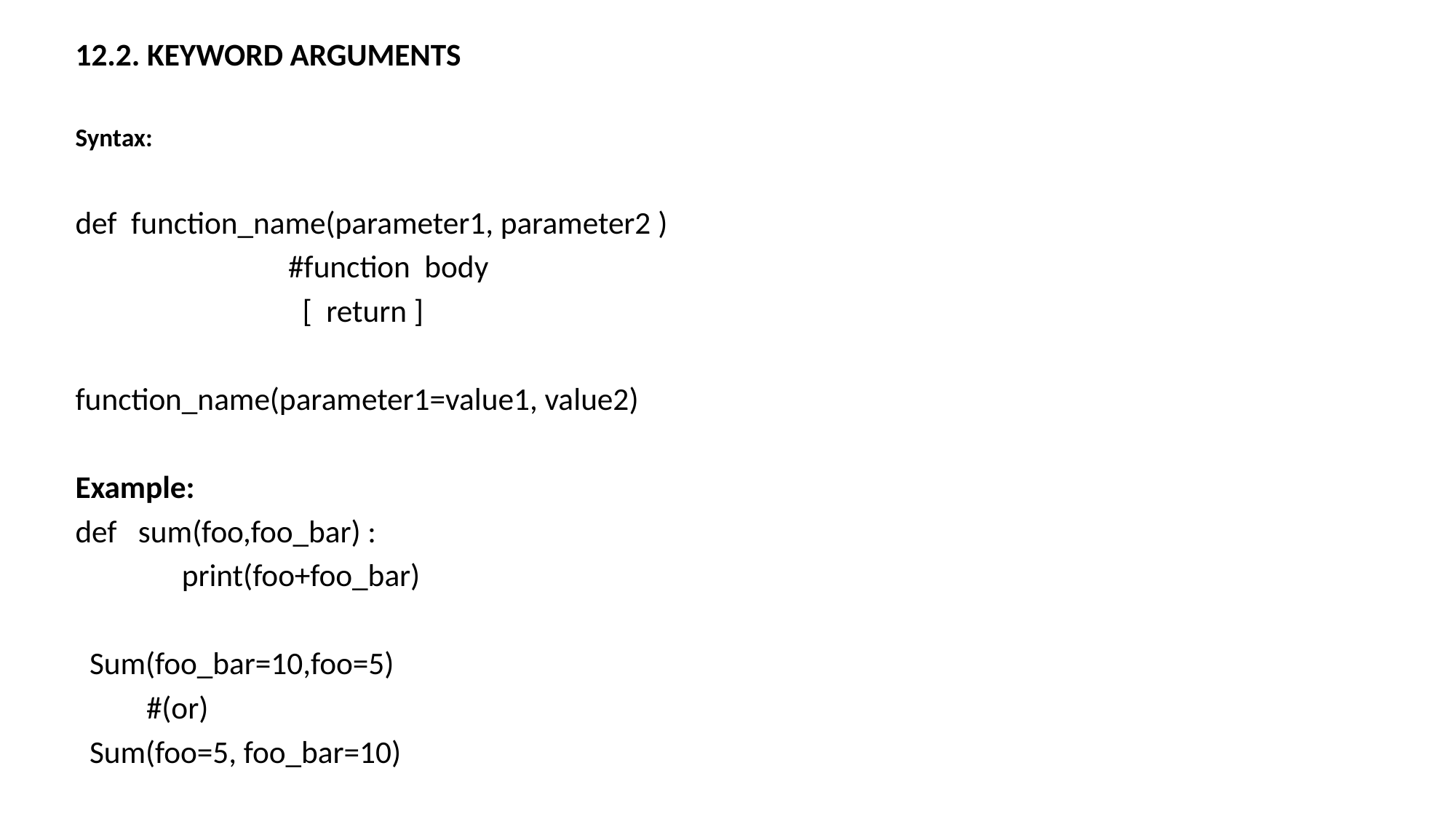

12.2. KEYWORD ARGUMENTS

Syntax:

def  function_name(parameter1, parameter2 )
                              #function  body
                                [  return ]

function_name(parameter1=value1, value2)

Example:
def   sum(foo,foo_bar) :
               print(foo+foo_bar)

  Sum(foo_bar=10,foo=5)
          #(or)
  Sum(foo=5, foo_bar=10)